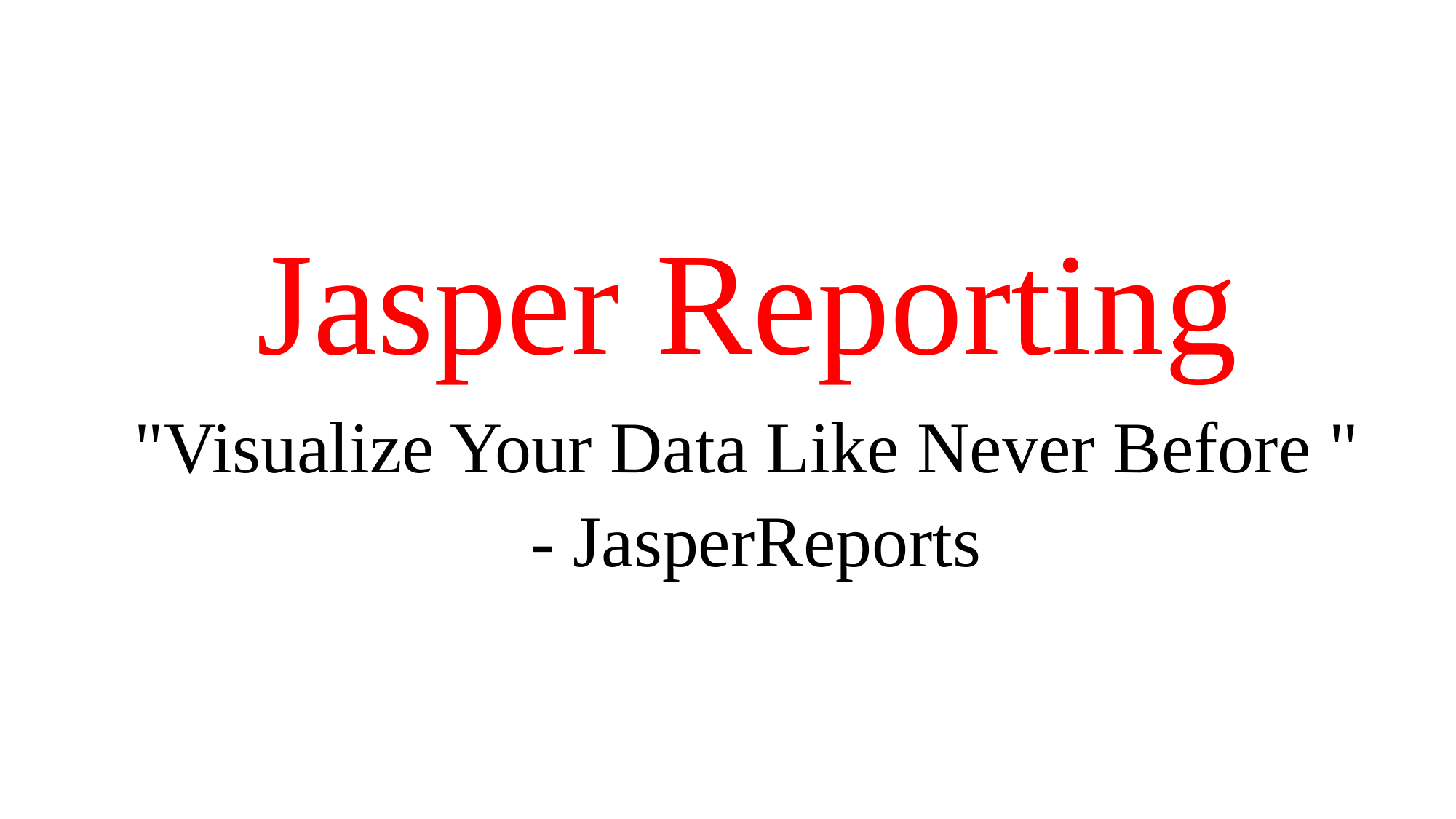

# Jasper Reporting
"Visualize Your Data Like Never Before "
 - JasperReports